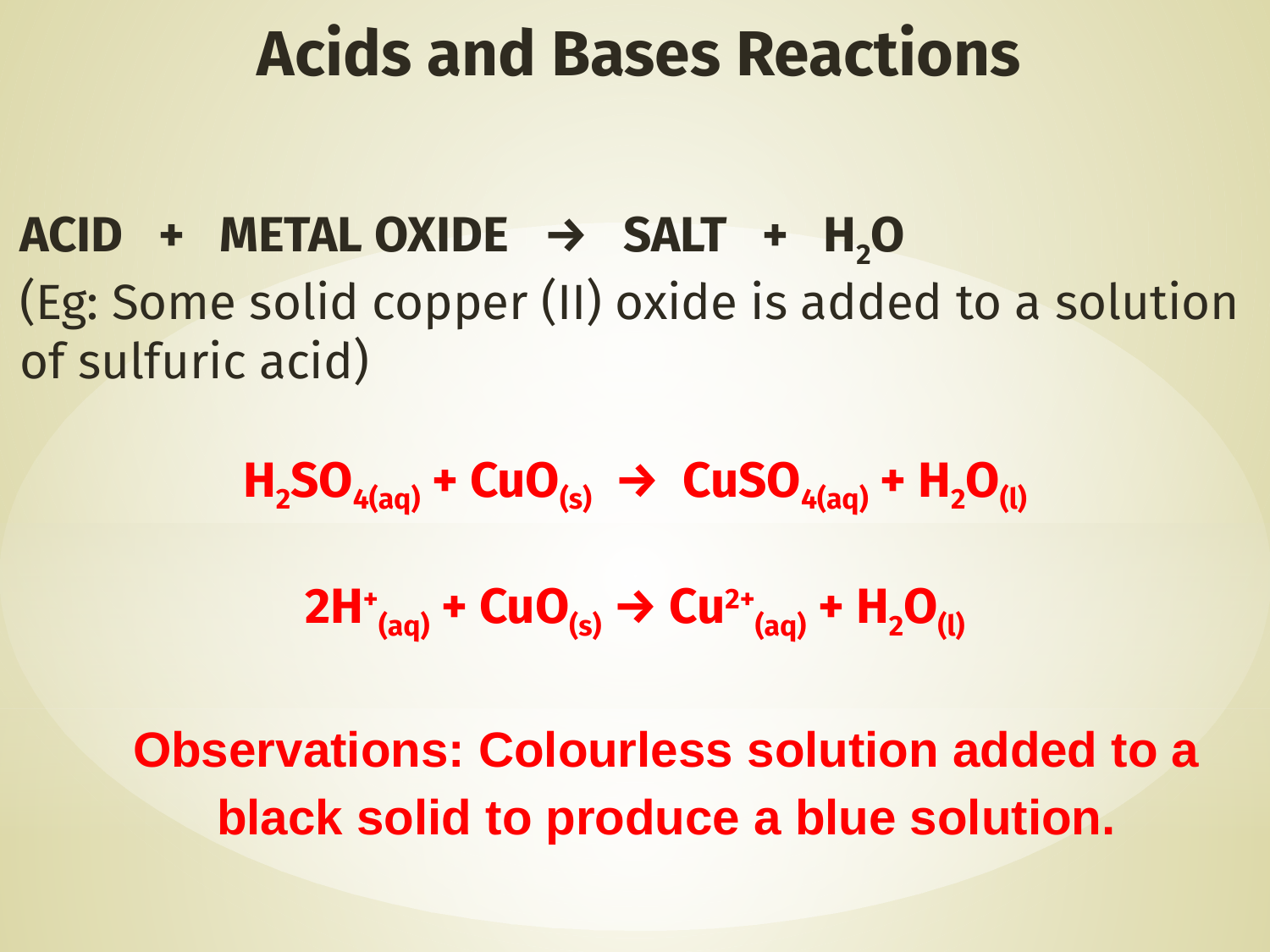

Acids and Bases Reactions
ACID   +   METAL OXIDE   →   SALT   +   H2O
(Eg: Some solid copper (II) oxide is added to a solution of sulfuric acid)

H2SO4(aq) + CuO(s)  →  CuSO4(aq) + H­2O(l)

2H+(aq) + CuO(s) → Cu2+(aq) + H2O(l)

Observations: Colourless solution added to a black solid to produce a blue solution.